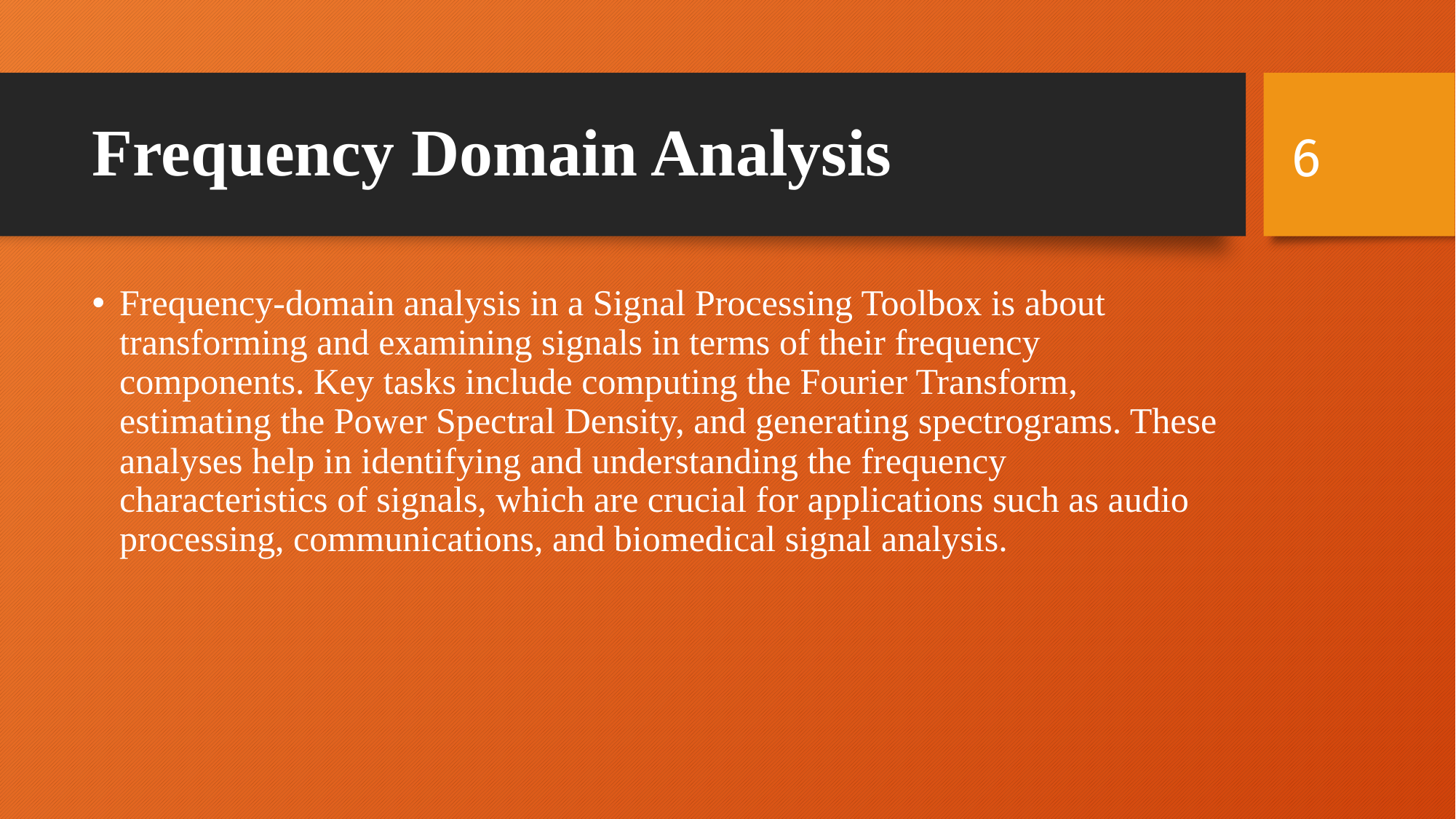

6
# Frequency Domain Analysis
Frequency-domain analysis in a Signal Processing Toolbox is about transforming and examining signals in terms of their frequency components. Key tasks include computing the Fourier Transform, estimating the Power Spectral Density, and generating spectrograms. These analyses help in identifying and understanding the frequency characteristics of signals, which are crucial for applications such as audio processing, communications, and biomedical signal analysis.